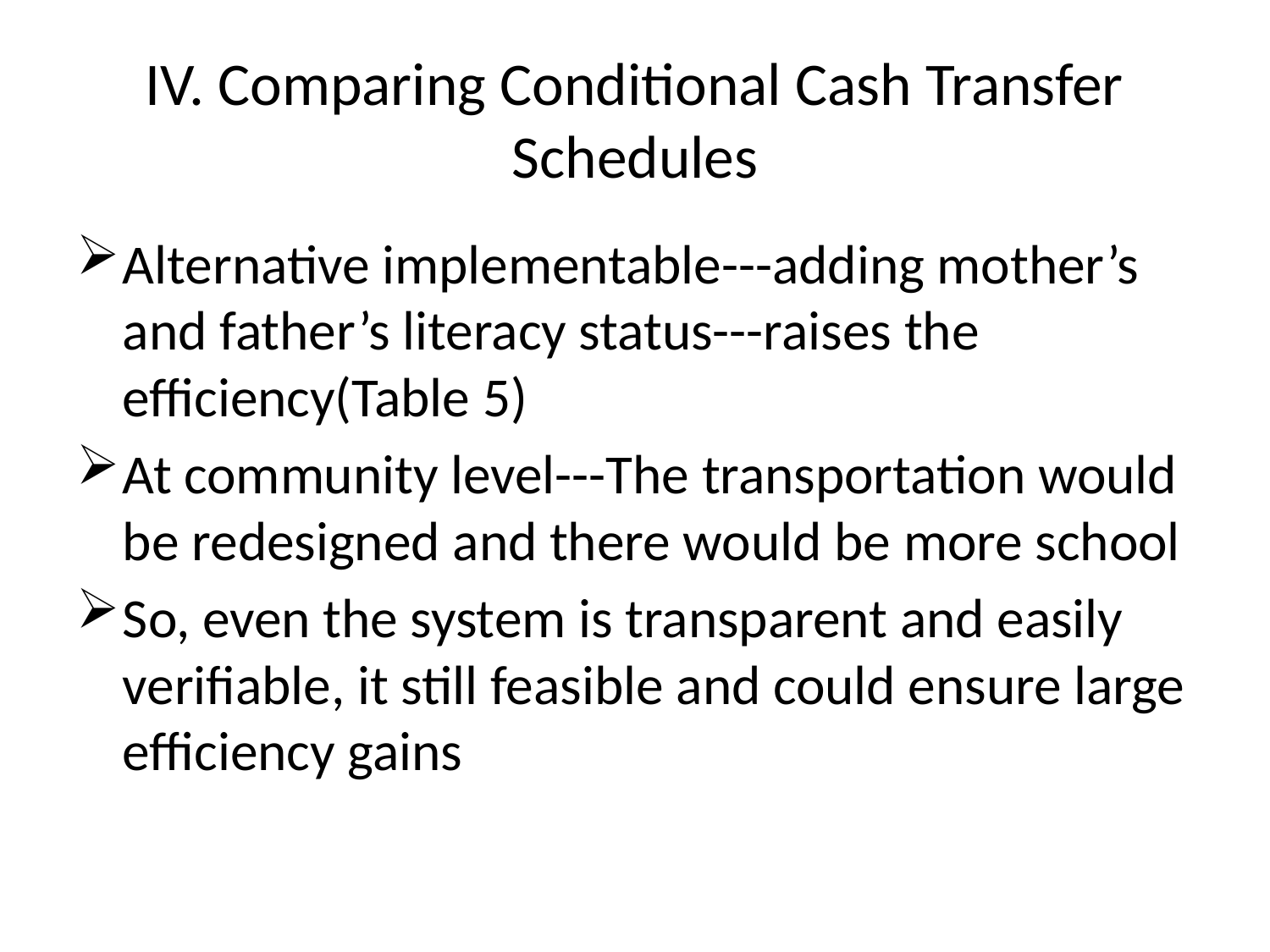

# IV. Comparing Conditional Cash Transfer Schedules
Alternative implementable---adding mother’s and father’s literacy status---raises the efficiency(Table 5)
At community level---The transportation would be redesigned and there would be more school
So, even the system is transparent and easily verifiable, it still feasible and could ensure large efficiency gains